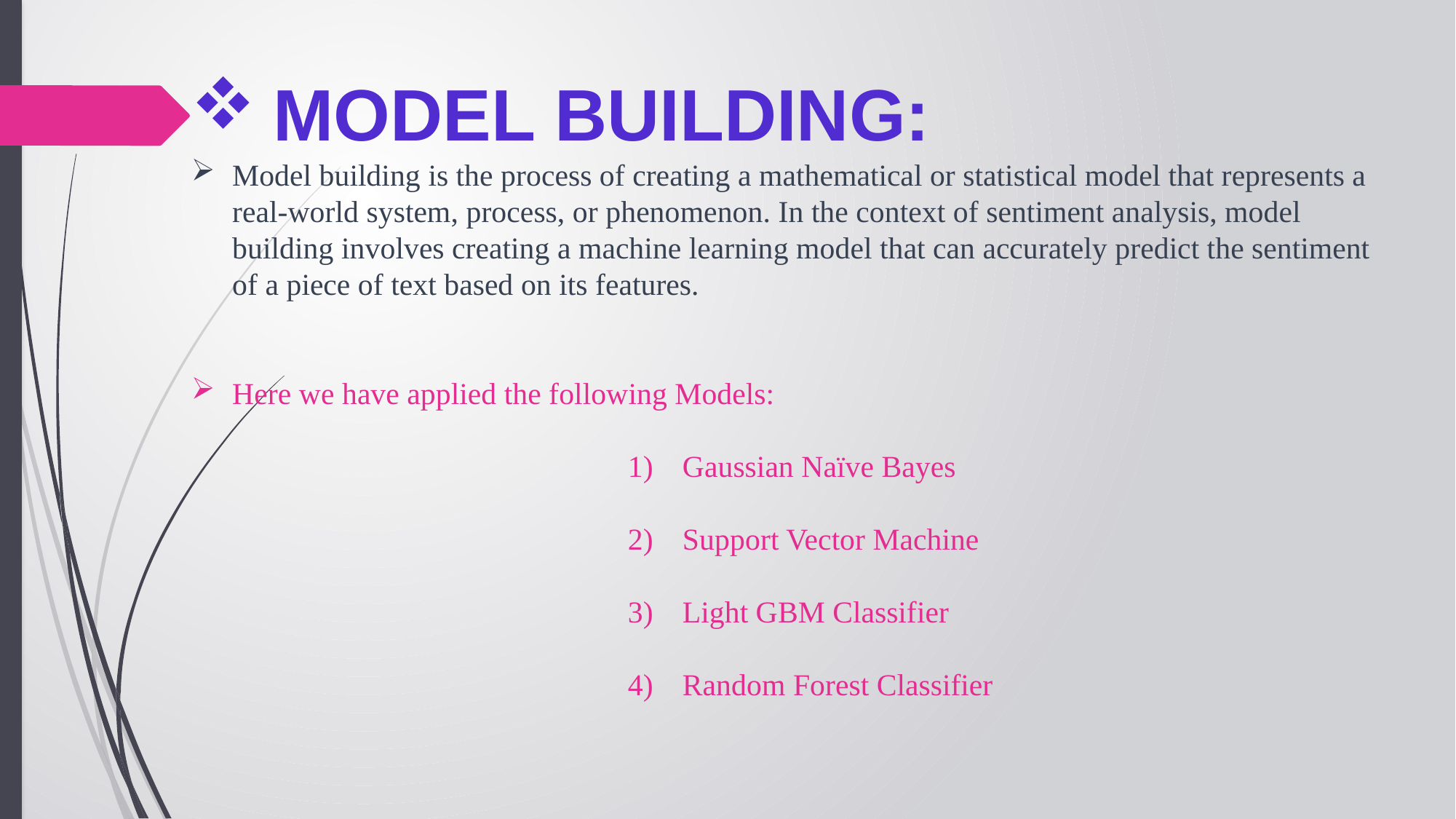

MODEL BUILDING:
Model building is the process of creating a mathematical or statistical model that represents a real-world system, process, or phenomenon. In the context of sentiment analysis, model building involves creating a machine learning model that can accurately predict the sentiment of a piece of text based on its features.

Here we have applied the following Models:
Gaussian Naïve Bayes
Support Vector Machine
Light GBM Classifier
Random Forest Classifier